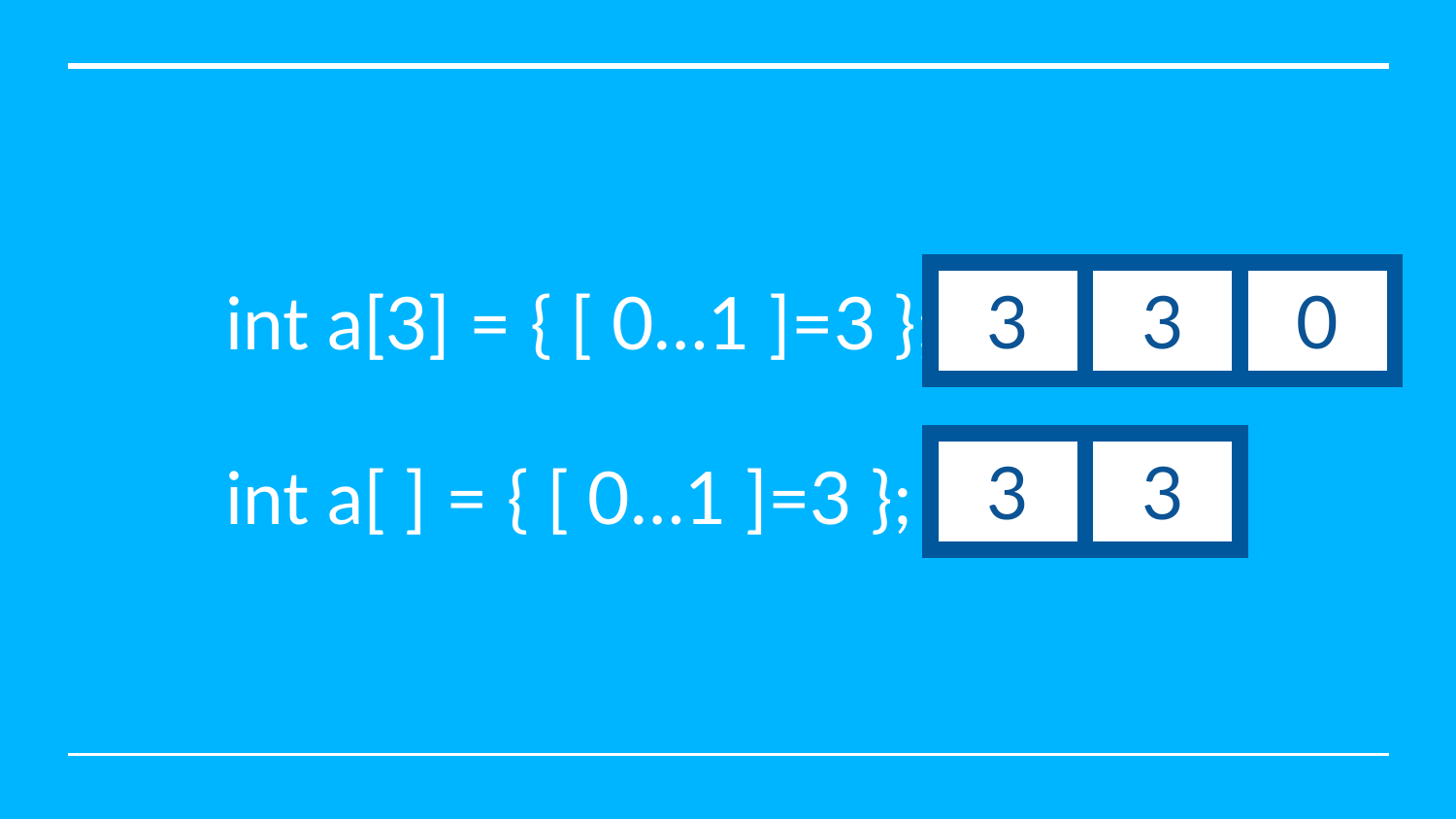

| 3 | 3 | 0 |
| --- | --- | --- |
int a[3] = { [ 0…1 ]=3 };

int a[ ] = { [ 0…1 ]=3 };
| 3 | 3 |
| --- | --- |